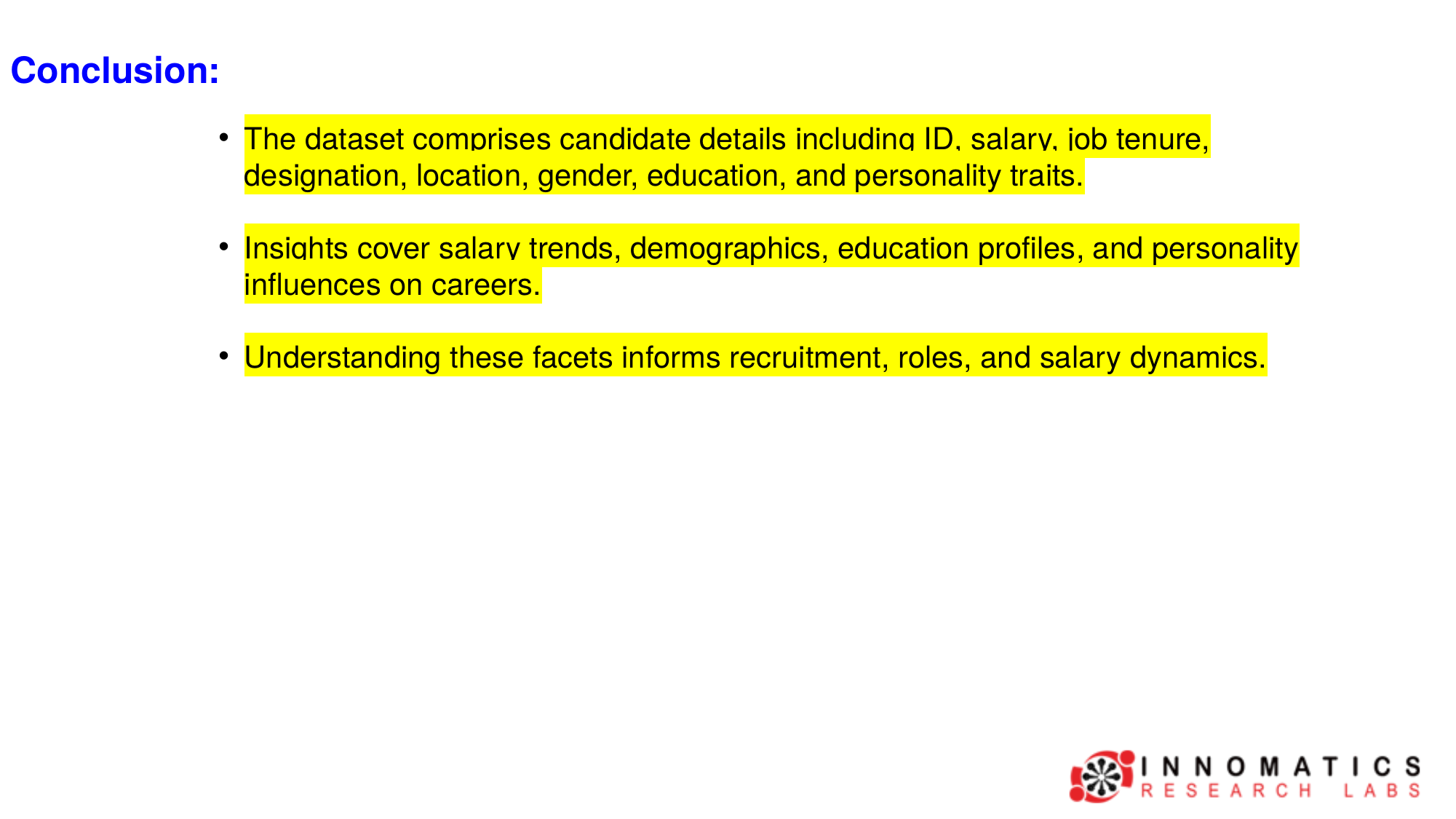

Conclusion:
The dataset comprises candidate details including ID, salary, job tenure, designation, location, gender, education, and personality traits.

Insights cover salary trends, demographics, education profiles, and personality influences on careers.

Understanding these facets informs recruitment, roles, and salary dynamics.